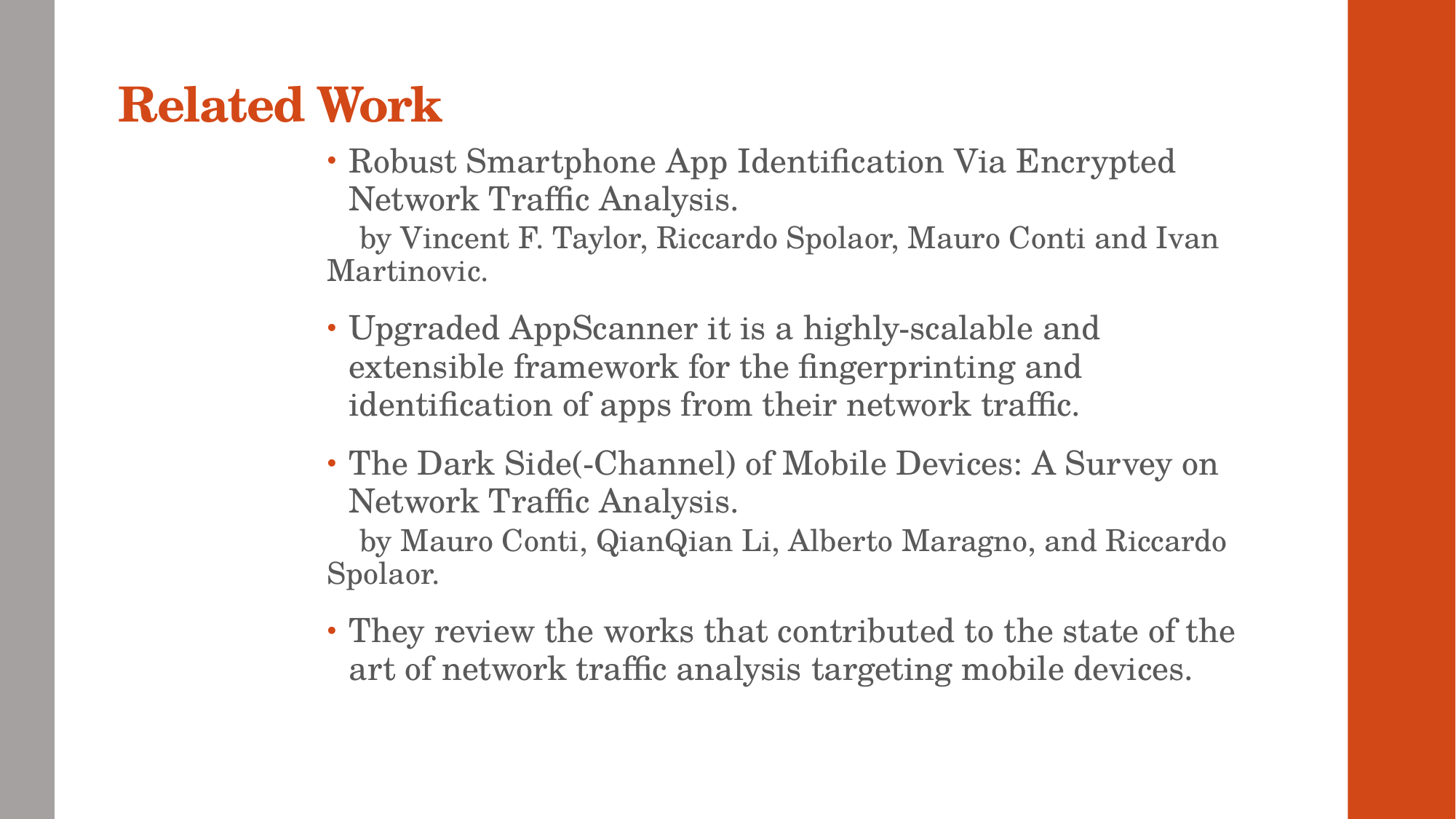

# Related Work
Robust Smartphone App Identification Via Encrypted Network Traffic Analysis.
by Vincent F. Taylor, Riccardo Spolaor, Mauro Conti and Ivan Martinovic.
Upgraded AppScanner it is a highly-scalable and extensible framework for the fingerprinting and identification of apps from their network traffic.
The Dark Side(-Channel) of Mobile Devices: A Survey on Network Traffic Analysis.
by Mauro Conti, QianQian Li, Alberto Maragno, and Riccardo Spolaor.
They review the works that contributed to the state of the art of network traffic analysis targeting mobile devices.